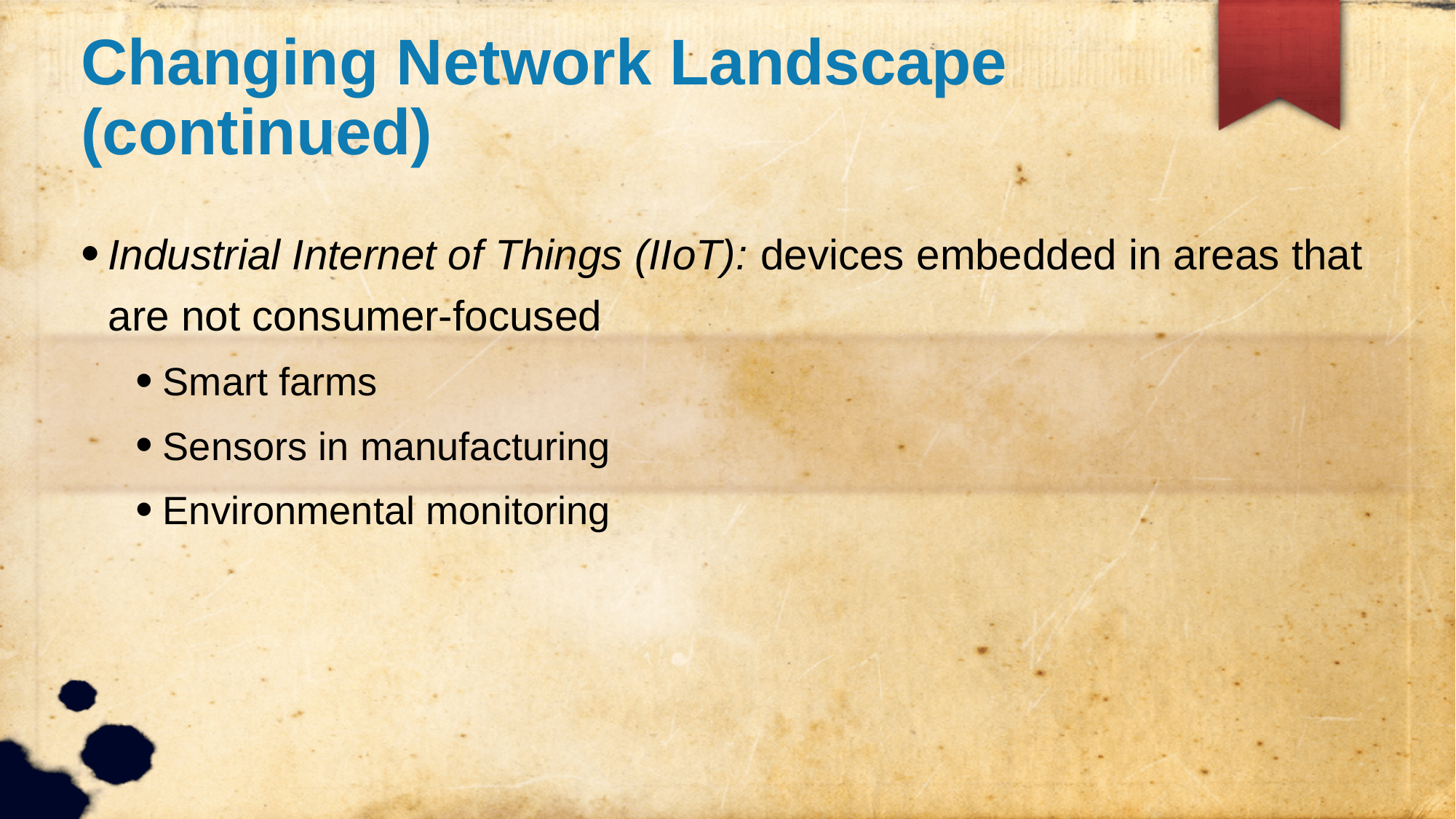

Changing Network Landscape (continued)
Industrial Internet of Things (IIoT): devices embedded in areas that are not consumer-focused
Smart farms
Sensors in manufacturing
Environmental monitoring